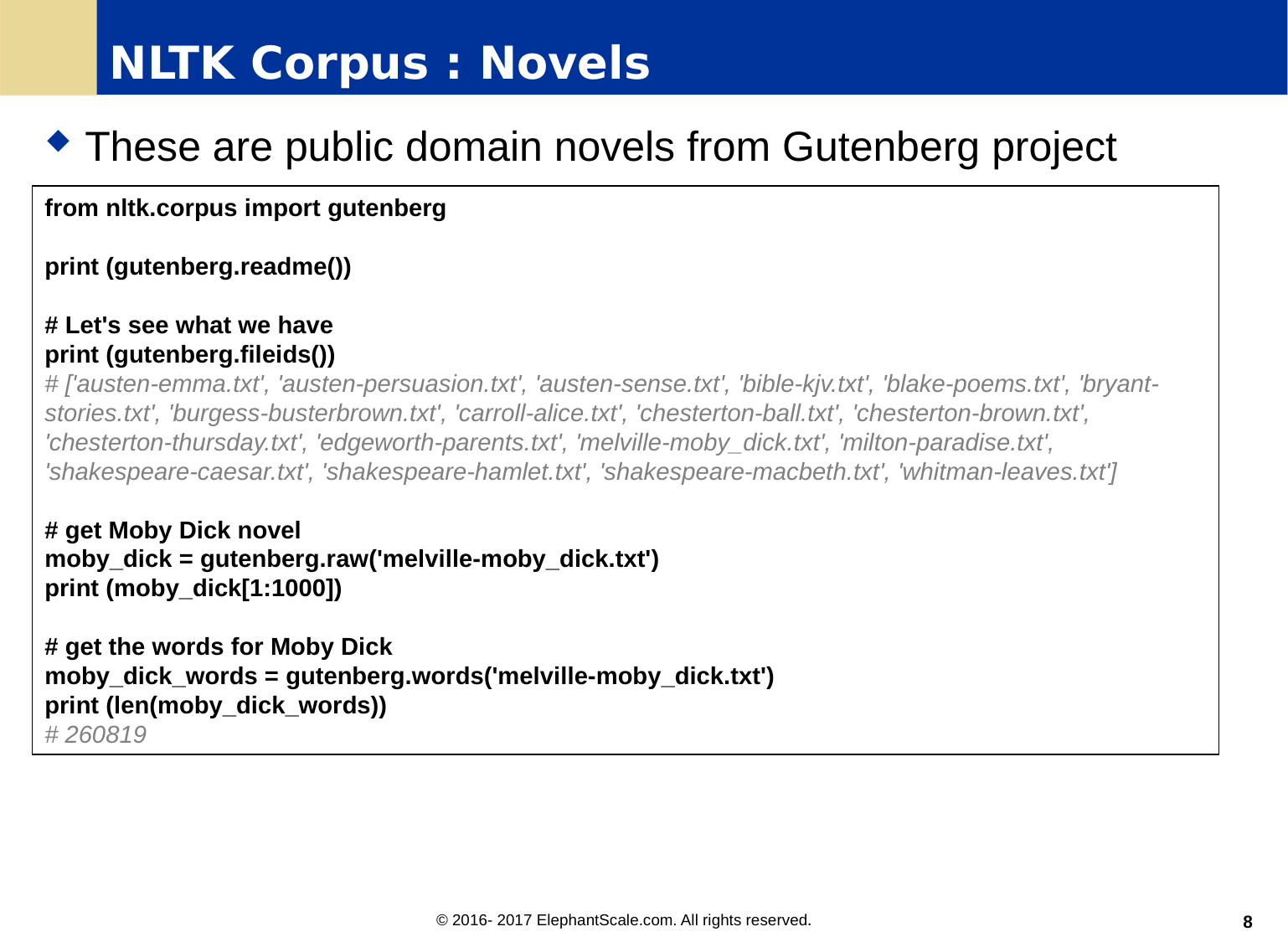

# NLTK Corpus : Novels
These are public domain novels from Gutenberg project
from nltk.corpus import gutenberg

print (gutenberg.readme())

# Let's see what we have
print (gutenberg.fileids())
# ['austen-emma.txt', 'austen-persuasion.txt', 'austen-sense.txt', 'bible-kjv.txt', 'blake-poems.txt', 'bryant-stories.txt', 'burgess-busterbrown.txt', 'carroll-alice.txt', 'chesterton-ball.txt', 'chesterton-brown.txt', 'chesterton-thursday.txt', 'edgeworth-parents.txt', 'melville-moby_dick.txt', 'milton-paradise.txt', 'shakespeare-caesar.txt', 'shakespeare-hamlet.txt', 'shakespeare-macbeth.txt', 'whitman-leaves.txt']

# get Moby Dick novel
moby_dick = gutenberg.raw('melville-moby_dick.txt')
print (moby_dick[1:1000])

# get the words for Moby Dick
moby_dick_words = gutenberg.words('melville-moby_dick.txt')
print (len(moby_dick_words))
# 260819
8